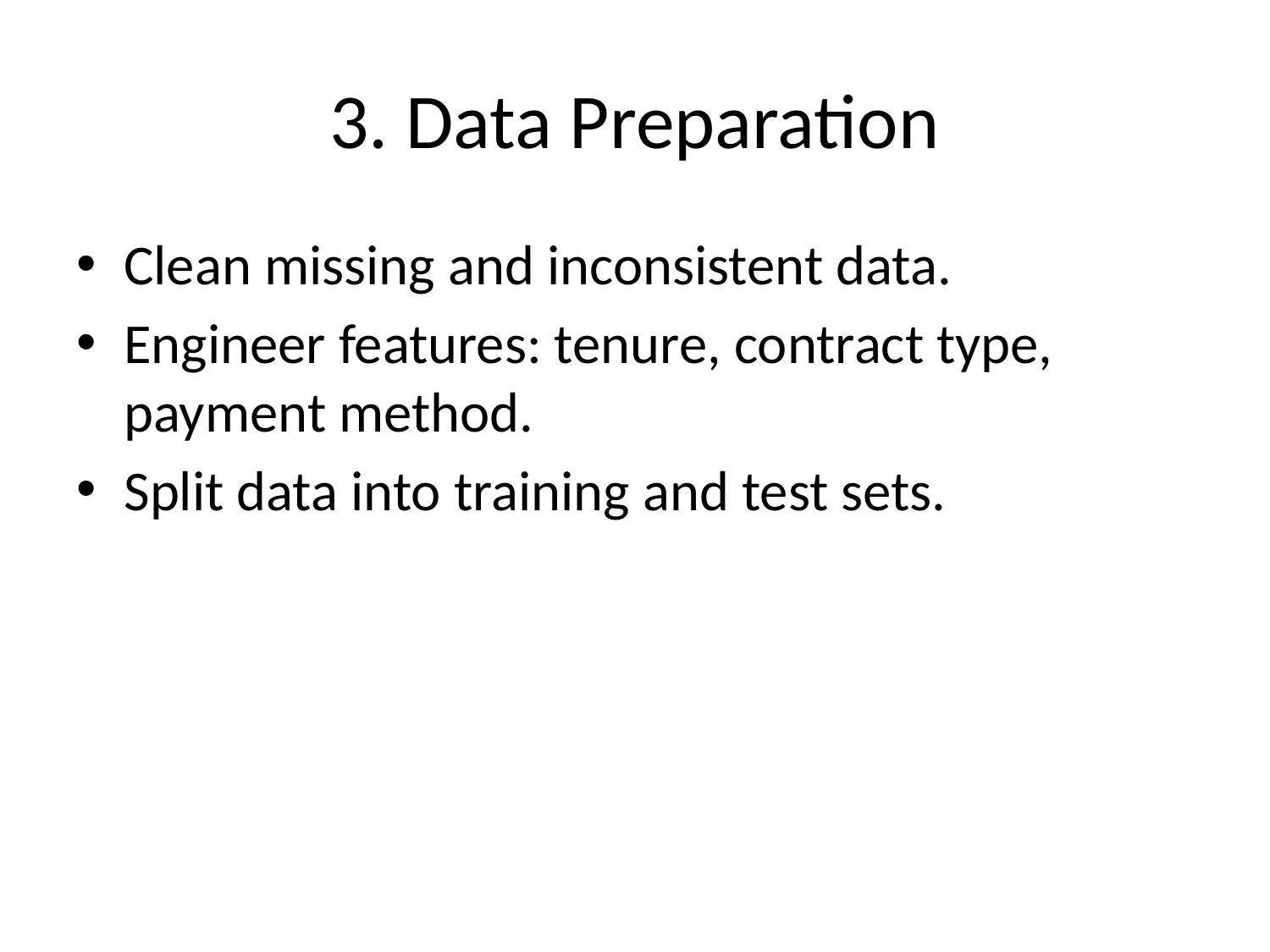

# 3. Data Preparation
Clean missing and inconsistent data.
Engineer features: tenure, contract type, payment method.
Split data into training and test sets.